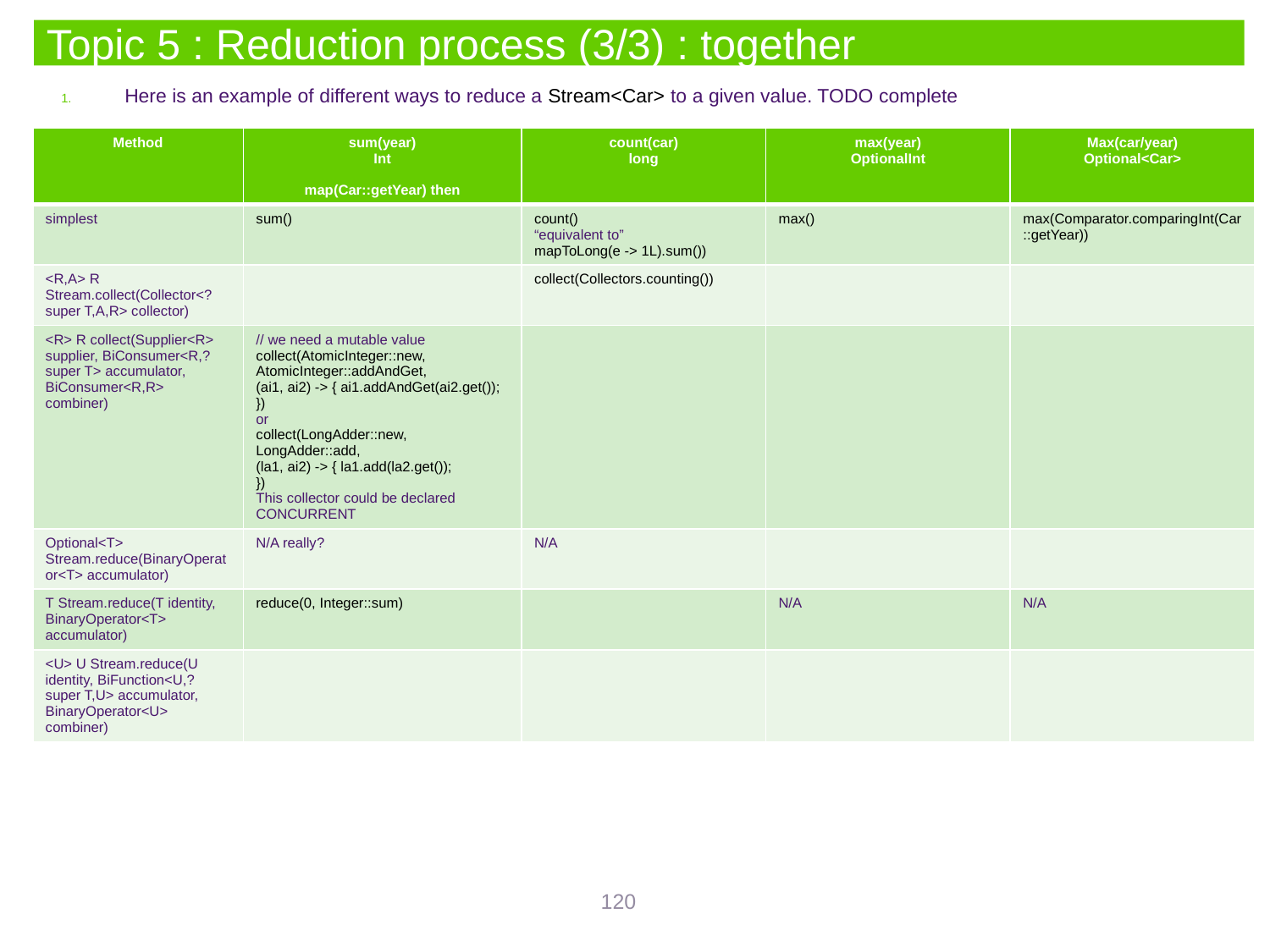

# Topic 5 : Reduction process (3/3) : together
Here is an example of different ways to reduce a Stream<Car> to a given value. TODO complete
| Method | sum(year) Int map(Car::getYear) then | count(car) long | max(year) OptionalInt | Max(car/year) Optional<Car> |
| --- | --- | --- | --- | --- |
| simplest | sum() | count() “equivalent to” mapToLong(e -> 1L).sum()) | max() | max(Comparator.comparingInt(Car::getYear)) |
| <R,A> R Stream.collect(Collector<? super T,A,R> collector) |  | collect(Collectors.counting()) |  |  |
| <R> R collect(Supplier<R> supplier, BiConsumer<R,? super T> accumulator, BiConsumer<R,R> combiner) | // we need a mutable value collect(AtomicInteger::new, AtomicInteger::addAndGet, (ai1, ai2) -> { ai1.addAndGet(ai2.get()); }) or collect(LongAdder::new, LongAdder::add, (la1, ai2) -> { la1.add(la2.get()); }) This collector could be declared CONCURRENT |  |  |  |
| Optional<T> Stream.reduce(BinaryOperator<T> accumulator) | N/A really? | N/A |  |  |
| T Stream.reduce(T identity, BinaryOperator<T> accumulator) | reduce(0, Integer::sum) |  | N/A | N/A |
| <U> U Stream.reduce(U identity, BiFunction<U,? super T,U> accumulator, BinaryOperator<U> combiner) |  |  |  |  |